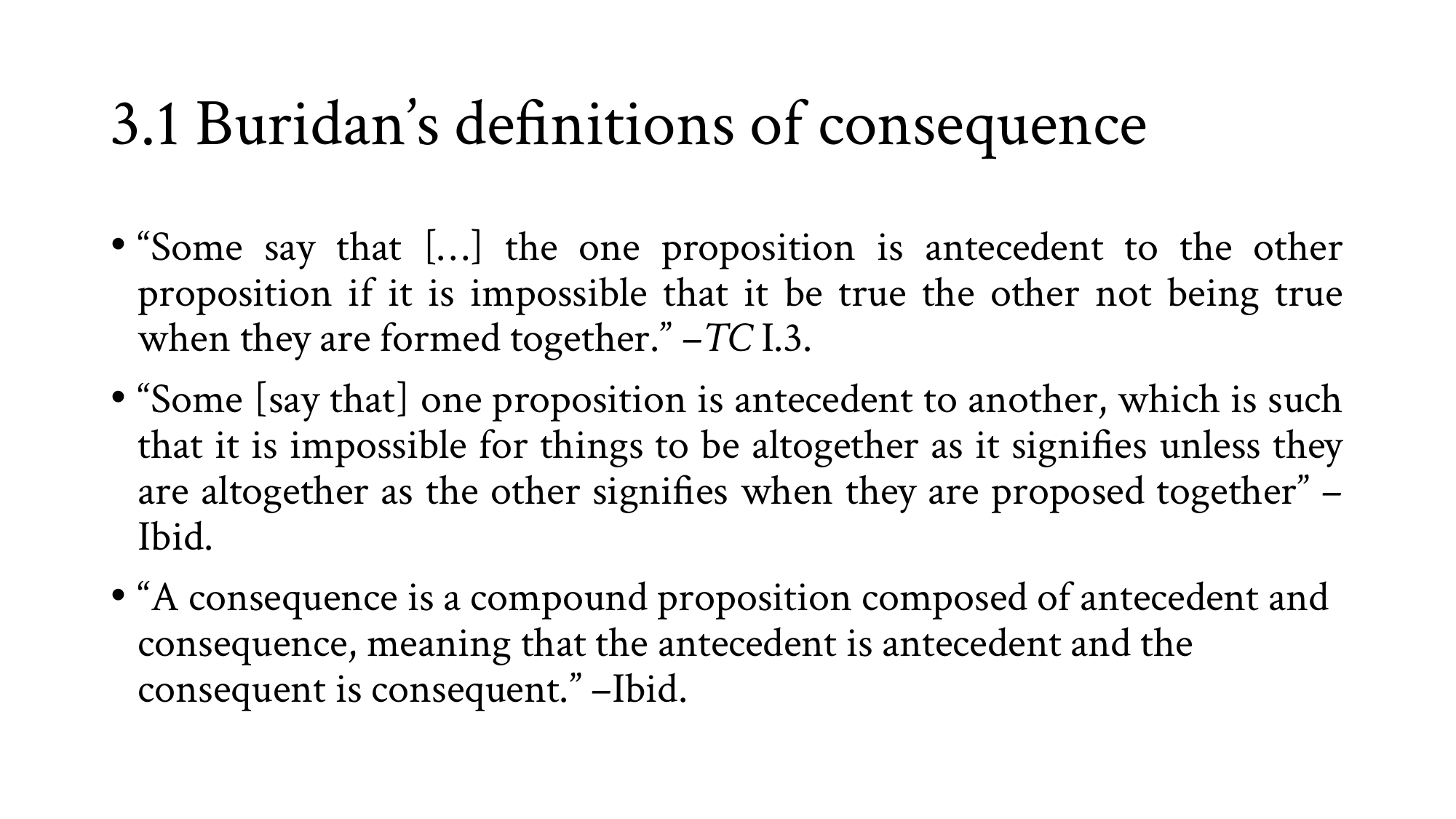

# 3.1 Buridan’s definitions of consequence
“Some say that […] the one proposition is antecedent to the other proposition if it is impossible that it be true the other not being true when they are formed together.” –TC I.3.
“Some [say that] one proposition is antecedent to another, which is such that it is impossible for things to be altogether as it signifies unless they are altogether as the other signifies when they are proposed together” –Ibid.
“A consequence is a compound proposition composed of antecedent and consequence, meaning that the antecedent is antecedent and the consequent is consequent.” –Ibid.